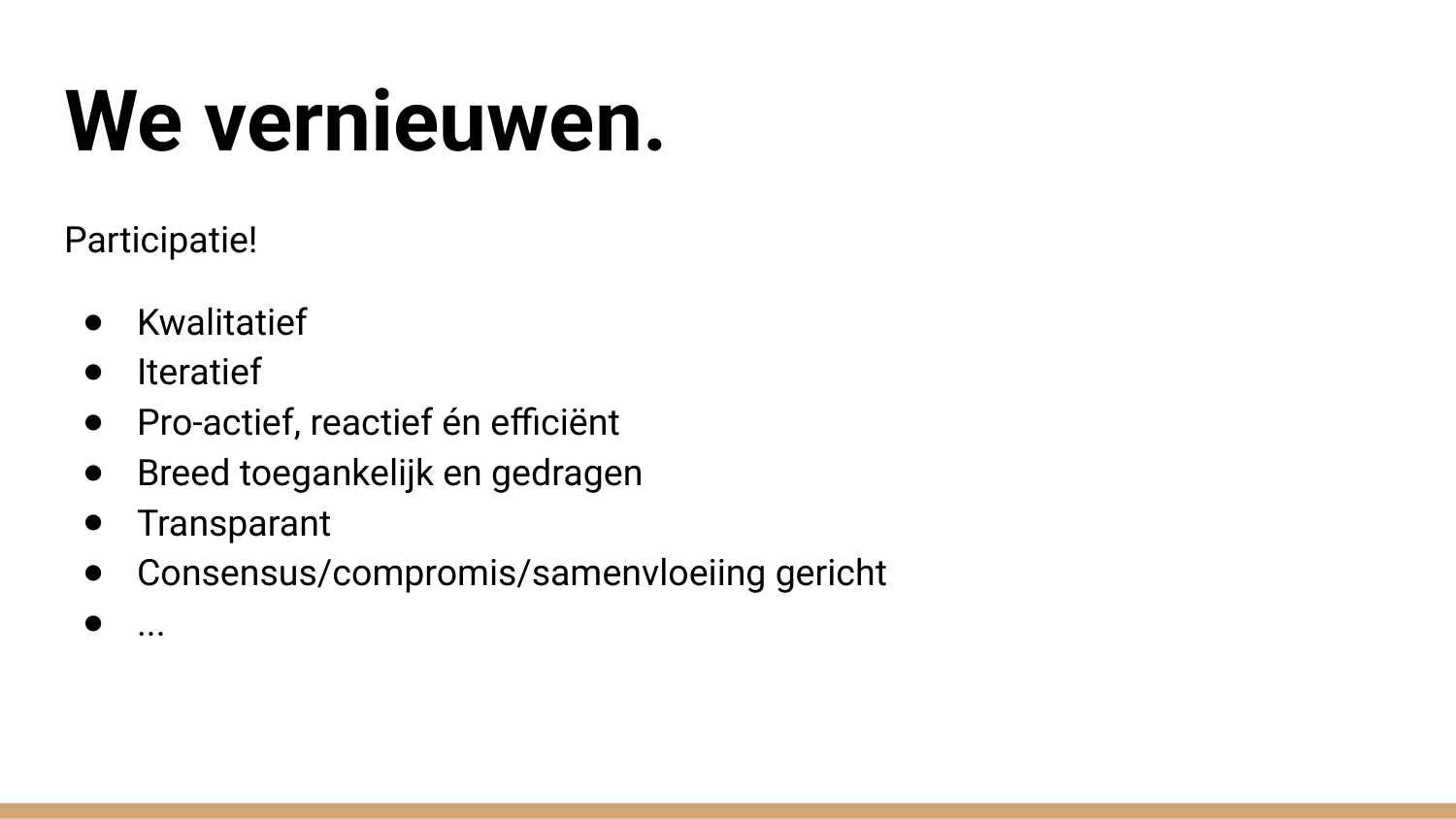

# We vernieuwen.
Participatie!
Kwalitatief
Iteratief
Pro-actief, reactief én efficiënt
Breed toegankelijk en gedragen
Transparant
Consensus/compromis/samenvloeiing gericht
...